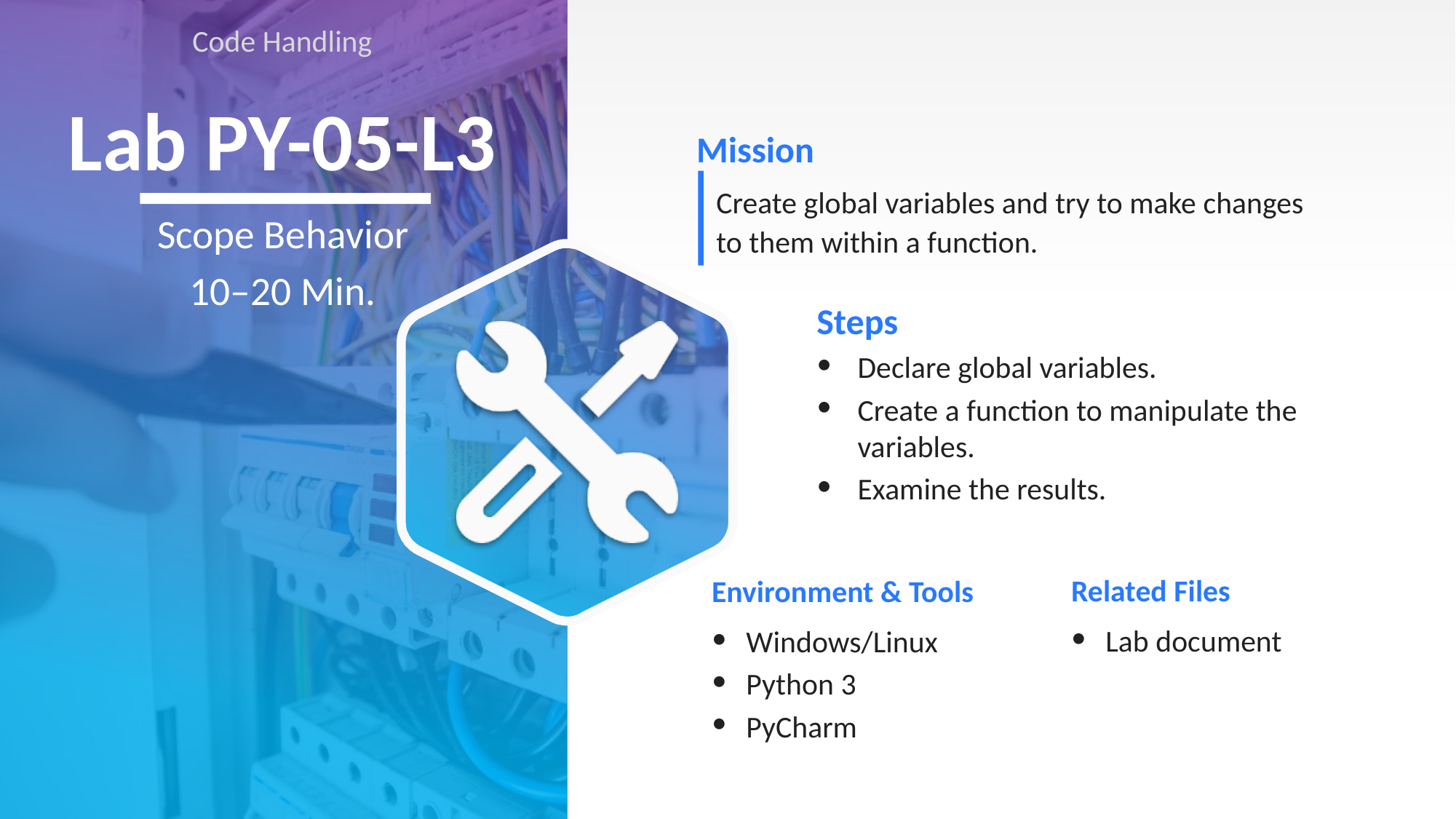

Code Handling
# Lab PY-05-L3
Create global variables and try to make changes to them within a function.
Scope Behavior
10–20 Min.
Declare global variables.
Create a function to manipulate the variables.
Examine the results.
Lab document
Windows/Linux
Python 3
PyCharm